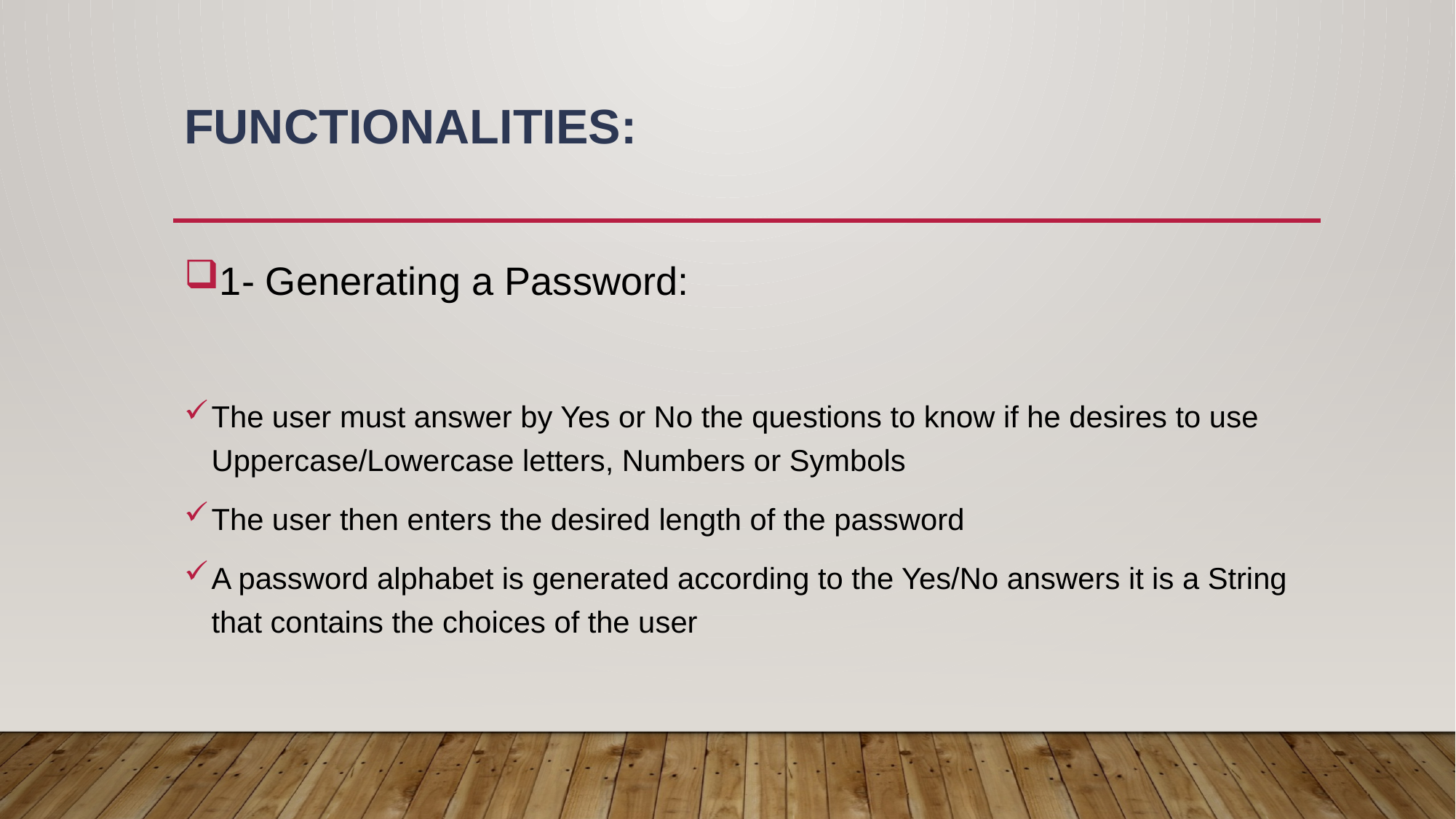

# Functionalities:
1- Generating a Password:

The user must answer by Yes or No the questions to know if he desires to use Uppercase/Lowercase letters, Numbers or Symbols
The user then enters the desired length of the password
A password alphabet is generated according to the Yes/No answers it is a String that contains the choices of the user